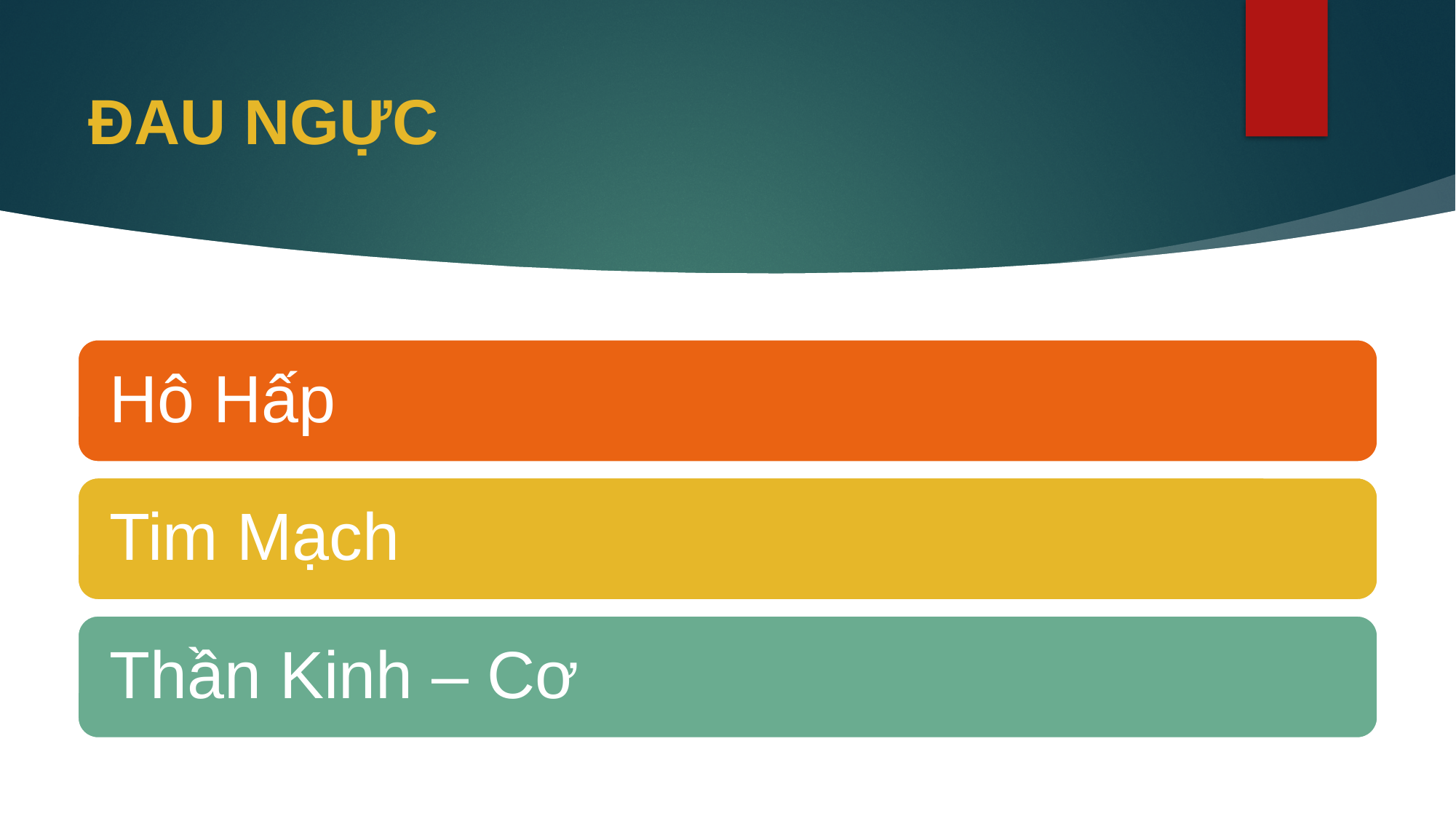

# ĐAU NGỰC

Hô Hấp
Tim Mạch
Thần Kinh – Cơ